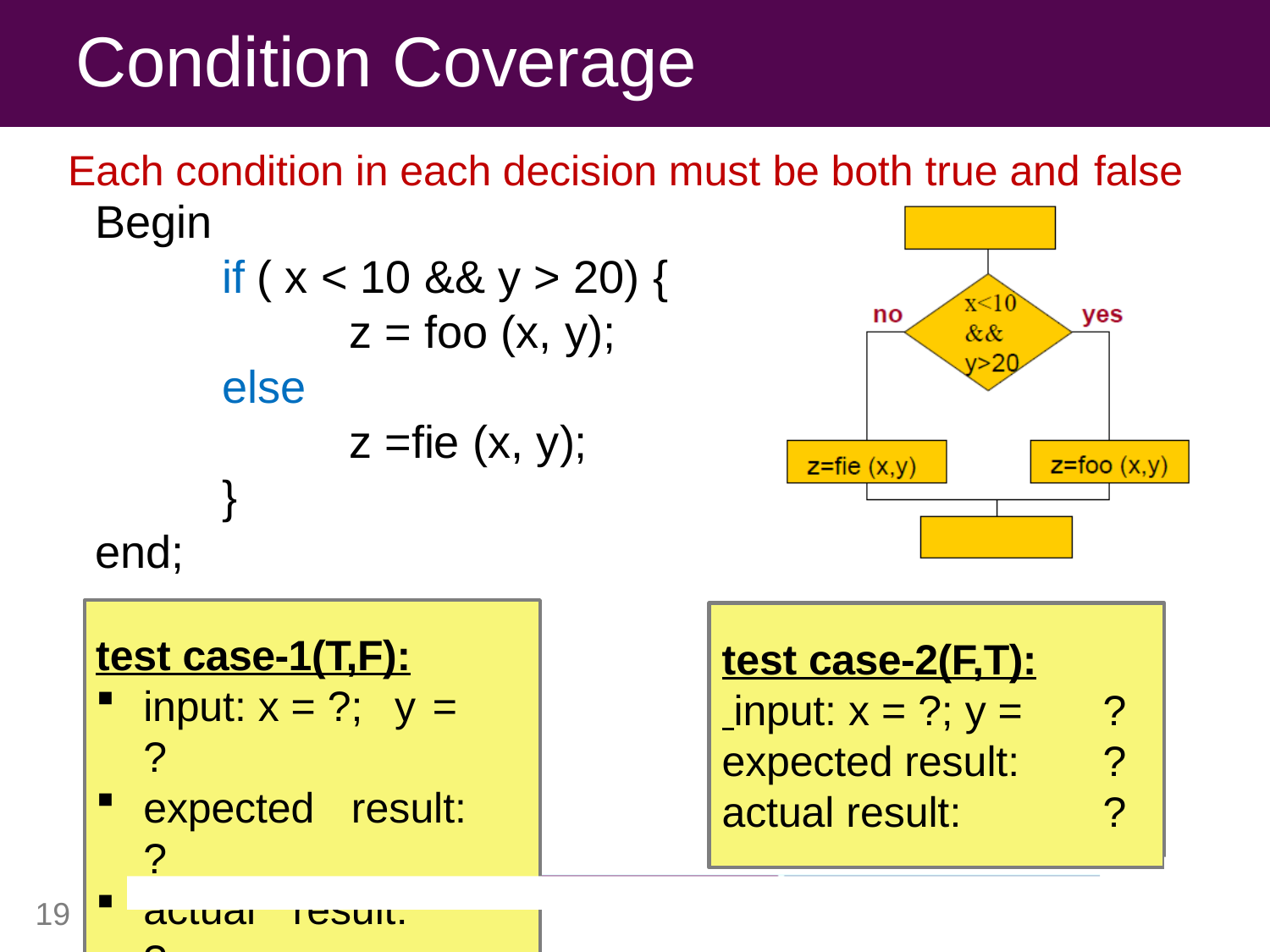

# Condition Coverage
Each condition in each decision must be both true and false
Begin
if ( x < 10 && y > 20) {
z = foo (x, y);
else
z =fie (x, y);
}
end;

test case-1(T,F):
input: x = ?;  y =	?
expected   result:	?
actual   result:	?

test case-2(F,T):  input: x = ?; y =  expected result:  actual result:
?
?
?

19